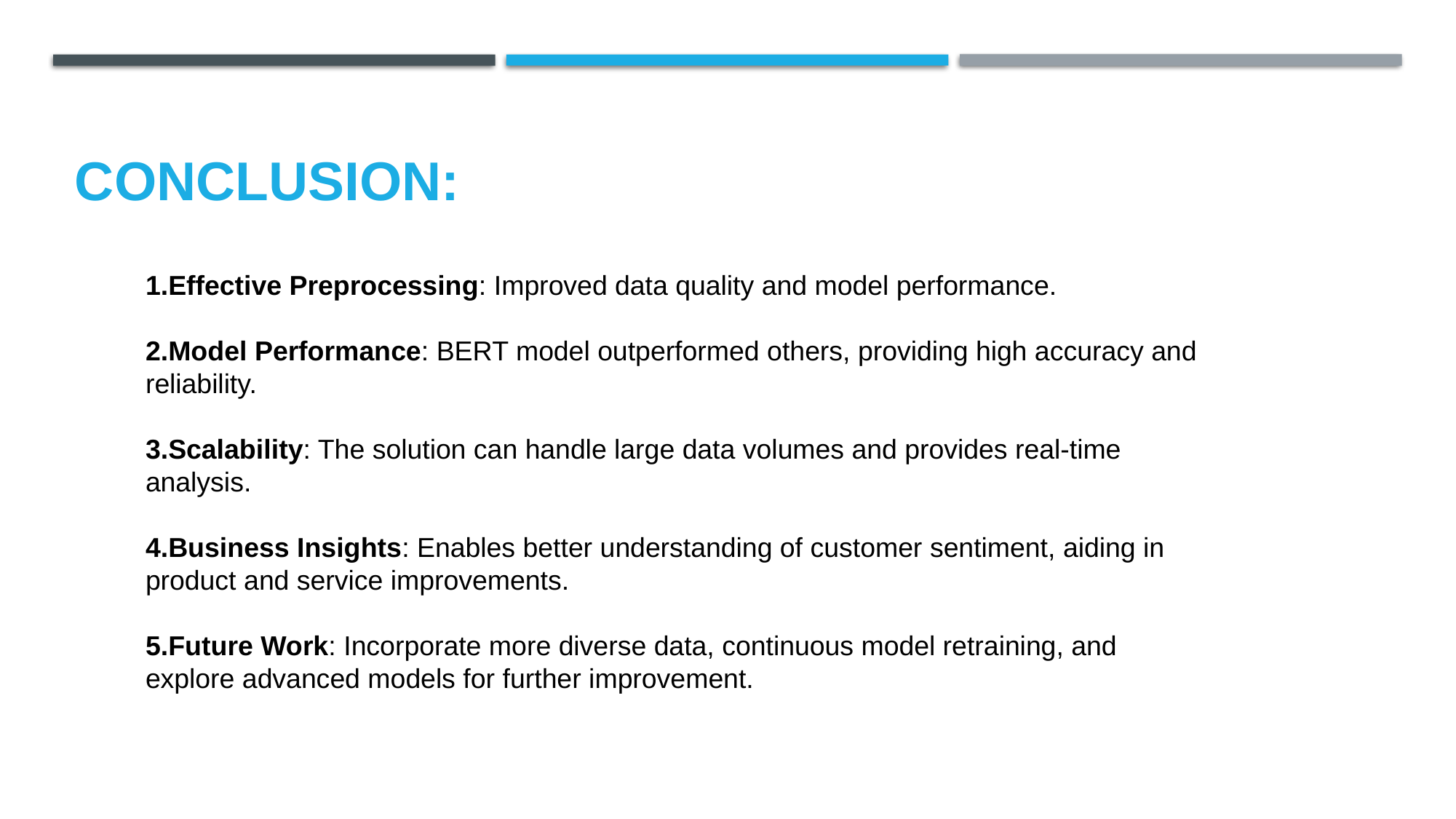

CONCLUSION:

Effective Preprocessing: Improved data quality and model performance.

Model Performance: BERT model outperformed others, providing high accuracy and reliability.

Scalability: The solution can handle large data volumes and provides real-time analysis.

Business Insights: Enables better understanding of customer sentiment, aiding in product and service improvements.

Future Work: Incorporate more diverse data, continuous model retraining, and explore advanced models for further improvement.